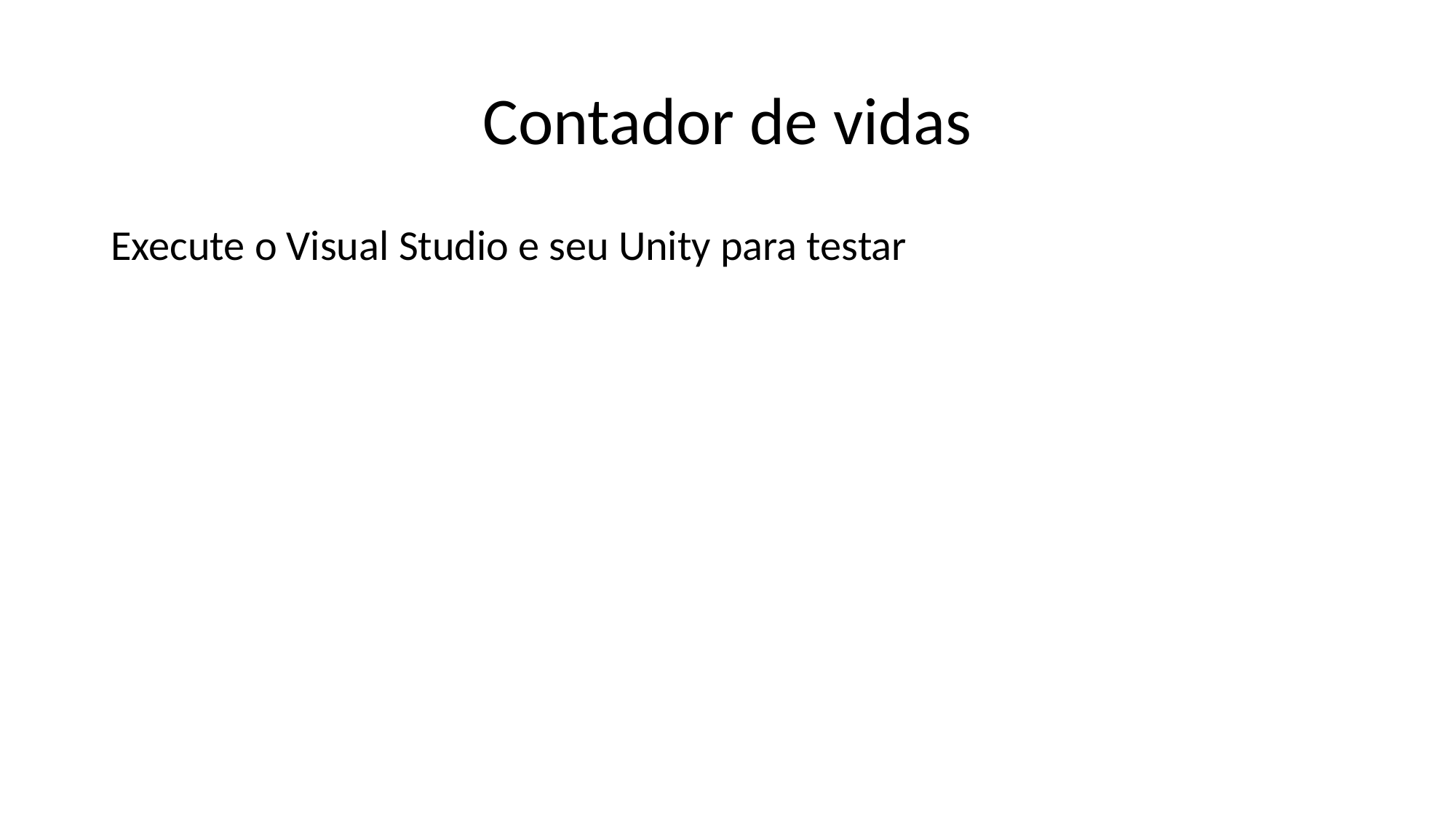

# Contador de vidas
Execute o Visual Studio e seu Unity para testar